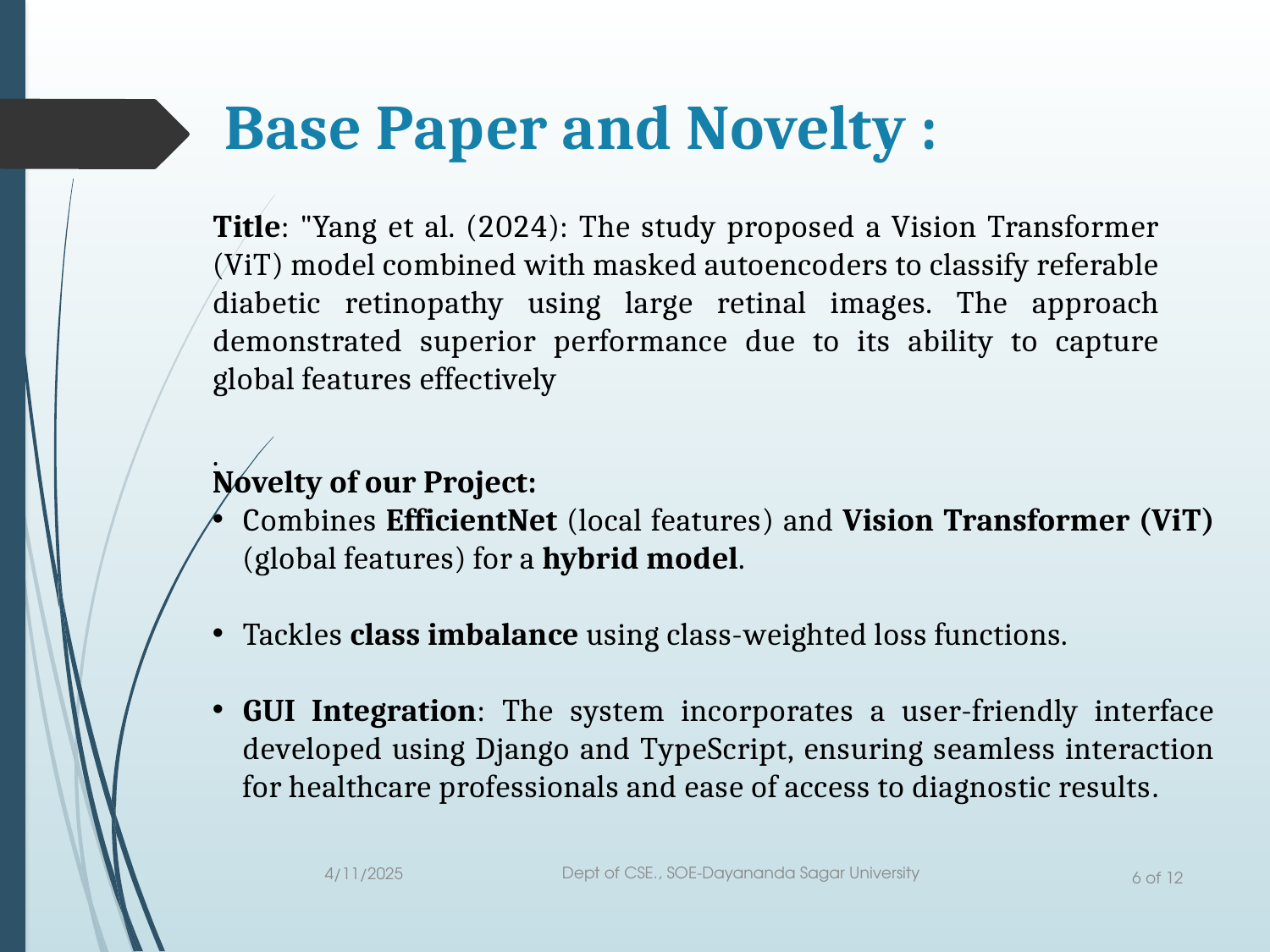

# Base Paper and Novelty :
Title: "Yang et al. (2024): The study proposed a Vision Transformer (ViT) model combined with masked autoencoders to classify referable diabetic retinopathy using large retinal images. The approach demonstrated superior performance due to its ability to capture global features effectively

.
Novelty of our Project:
Combines EfficientNet (local features) and Vision Transformer (ViT) (global features) for a hybrid model.

Tackles class imbalance using class-weighted loss functions.

GUI Integration: The system incorporates a user-friendly interface developed using Django and TypeScript, ensuring seamless interaction for healthcare professionals and ease of access to diagnostic results.
4/11/2025
Dept of CSE., SOE-Dayananda Sagar University
6 of 12